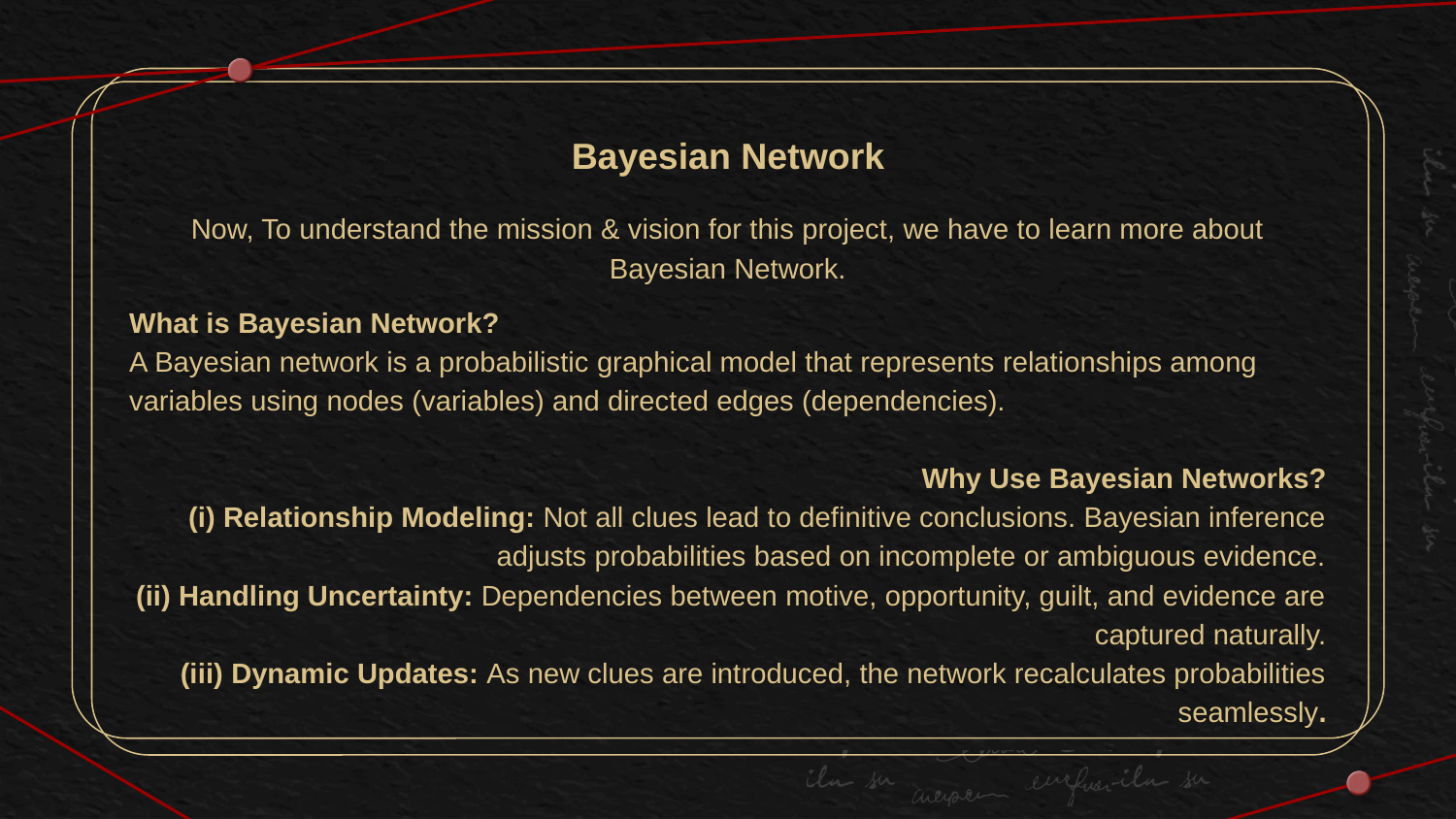

# Bayesian Network
Now, To understand the mission & vision for this project, we have to learn more about Bayesian Network.
What is Bayesian Network?
A Bayesian network is a probabilistic graphical model that represents relationships among variables using nodes (variables) and directed edges (dependencies).

Why Use Bayesian Networks?
(i) Relationship Modeling: Not all clues lead to definitive conclusions. Bayesian inference adjusts probabilities based on incomplete or ambiguous evidence.
(ii) Handling Uncertainty: Dependencies between motive, opportunity, guilt, and evidence are captured naturally.
(iii) Dynamic Updates: As new clues are introduced, the network recalculates probabilities seamlessly.